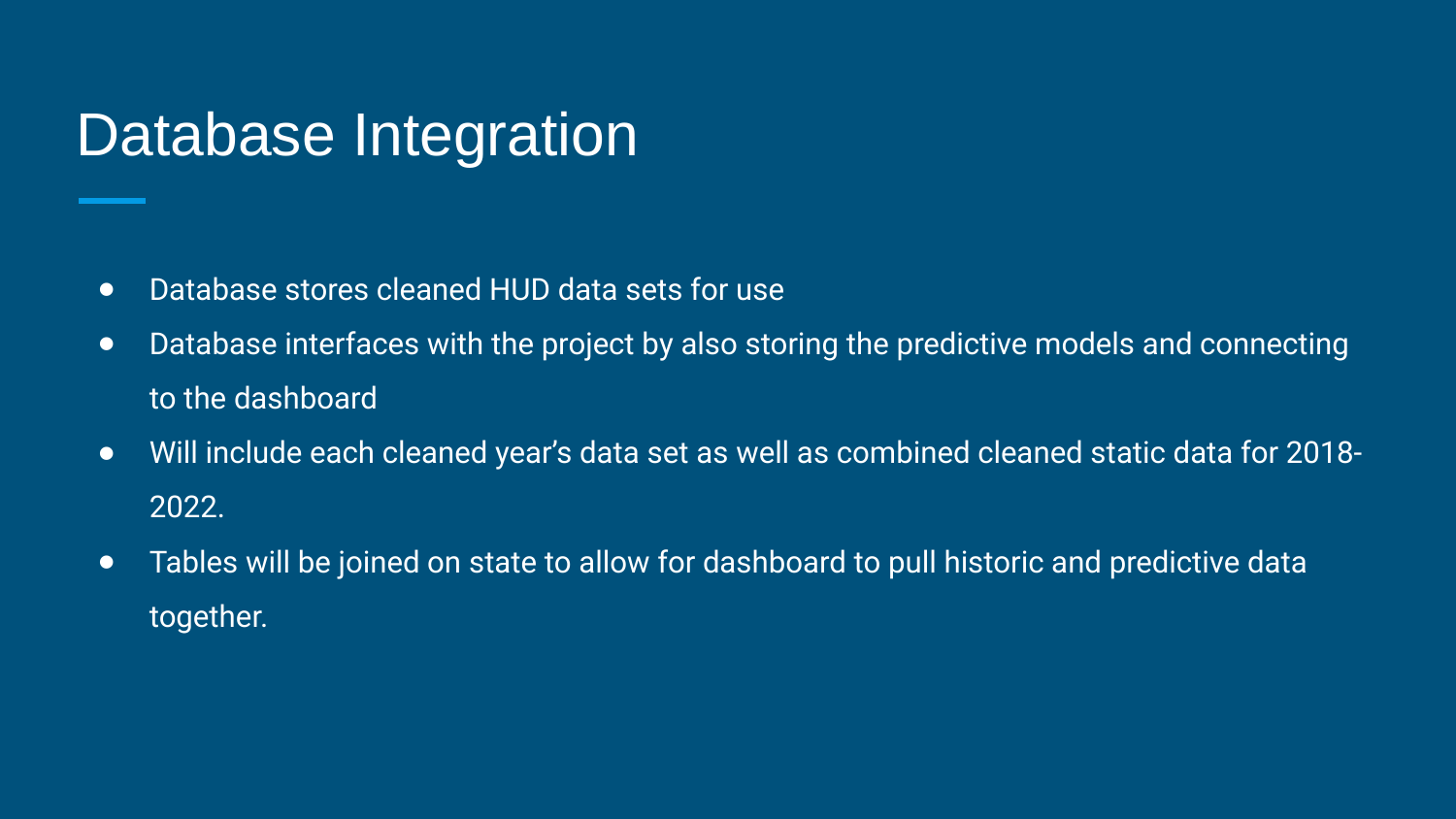

# Database Integration
Database stores cleaned HUD data sets for use
Database interfaces with the project by also storing the predictive models and connecting to the dashboard
Will include each cleaned year’s data set as well as combined cleaned static data for 2018-2022.
Tables will be joined on state to allow for dashboard to pull historic and predictive data together.